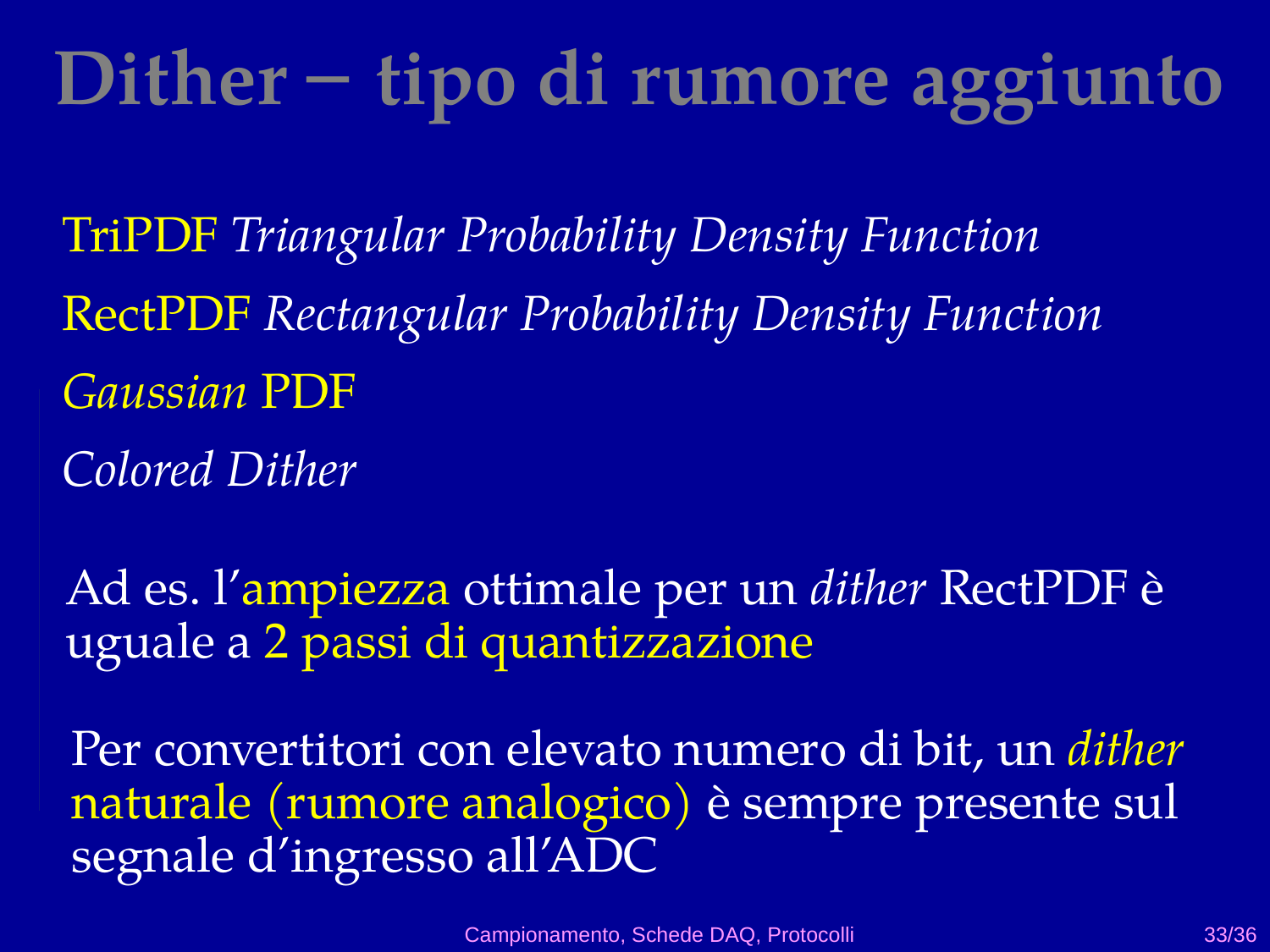

Dither – tipo di rumore aggiunto
TriPDF Triangular Probability Density Function
RectPDF Rectangular Probability Density Function
Gaussian PDF
Colored Dither
Ad es. l’ampiezza ottimale per un dither RectPDF è uguale a 2 passi di quantizzazione
Per convertitori con elevato numero di bit, un dither naturale (rumore analogico) è sempre presente sul segnale d’ingresso all’ADC
Campionamento, Schede DAQ, Protocolli
33/36